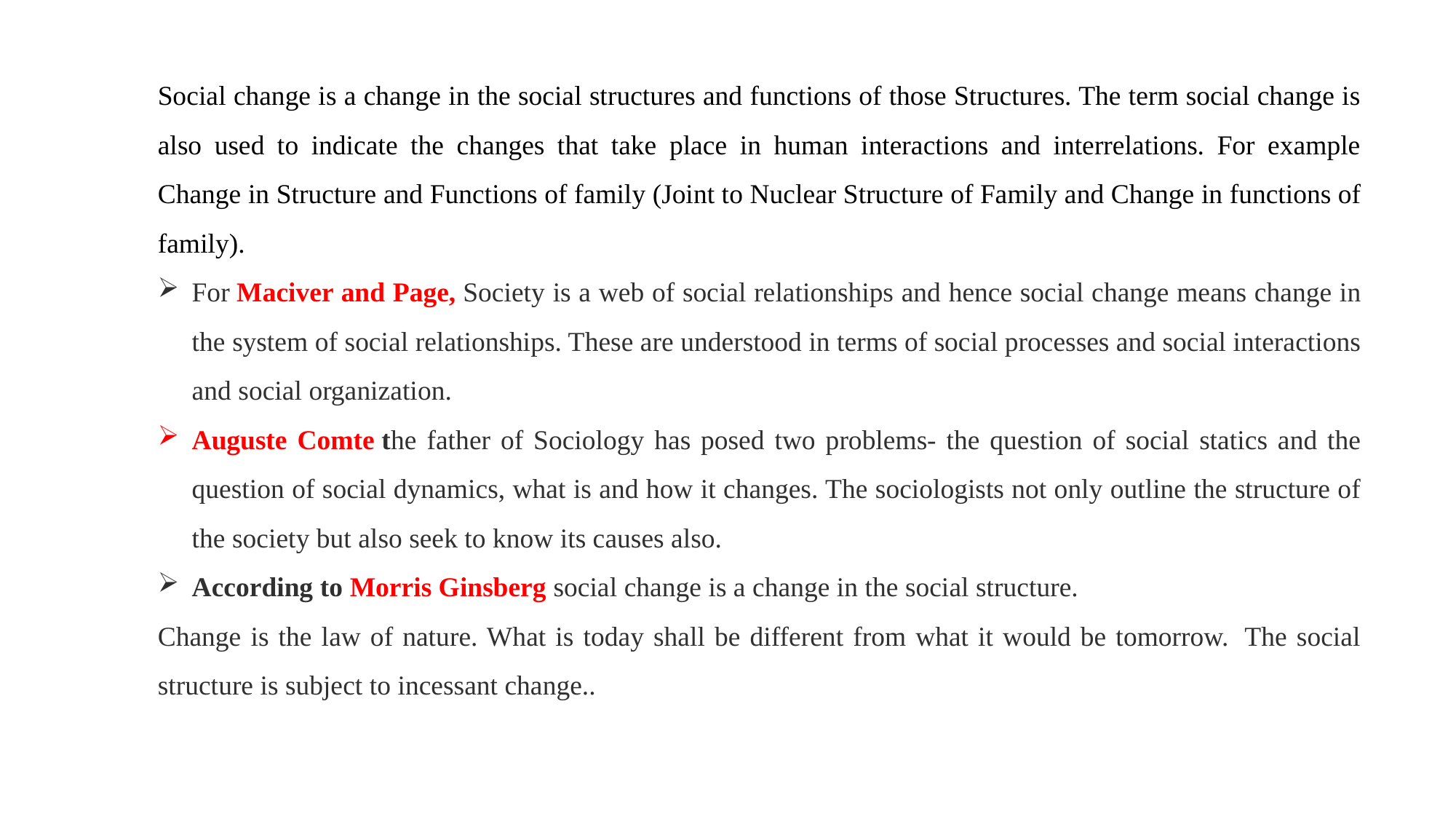

Social change is a change in the social structures and functions of those Structures. The term social change is also used to indicate the changes that take place in human interactions and interrelations. For example Change in Structure and Functions of family (Joint to Nuclear Structure of Family and Change in functions of family).
For Maciver and Page, Society is a web of social relationships and hence social change means change in the system of social relationships. These are understood in terms of social processes and social interactions and social organization.
Auguste Comte the father of Sociology has posed two problems- the question of social statics and the question of social dynamics, what is and how it changes. The sociologists not only outline the structure of the society but also seek to know its causes also.
According to Morris Ginsberg social change is a change in the social structure.
Change is the law of nature. What is today shall be different from what it would be tomorrow.  The social structure is subject to incessant change..